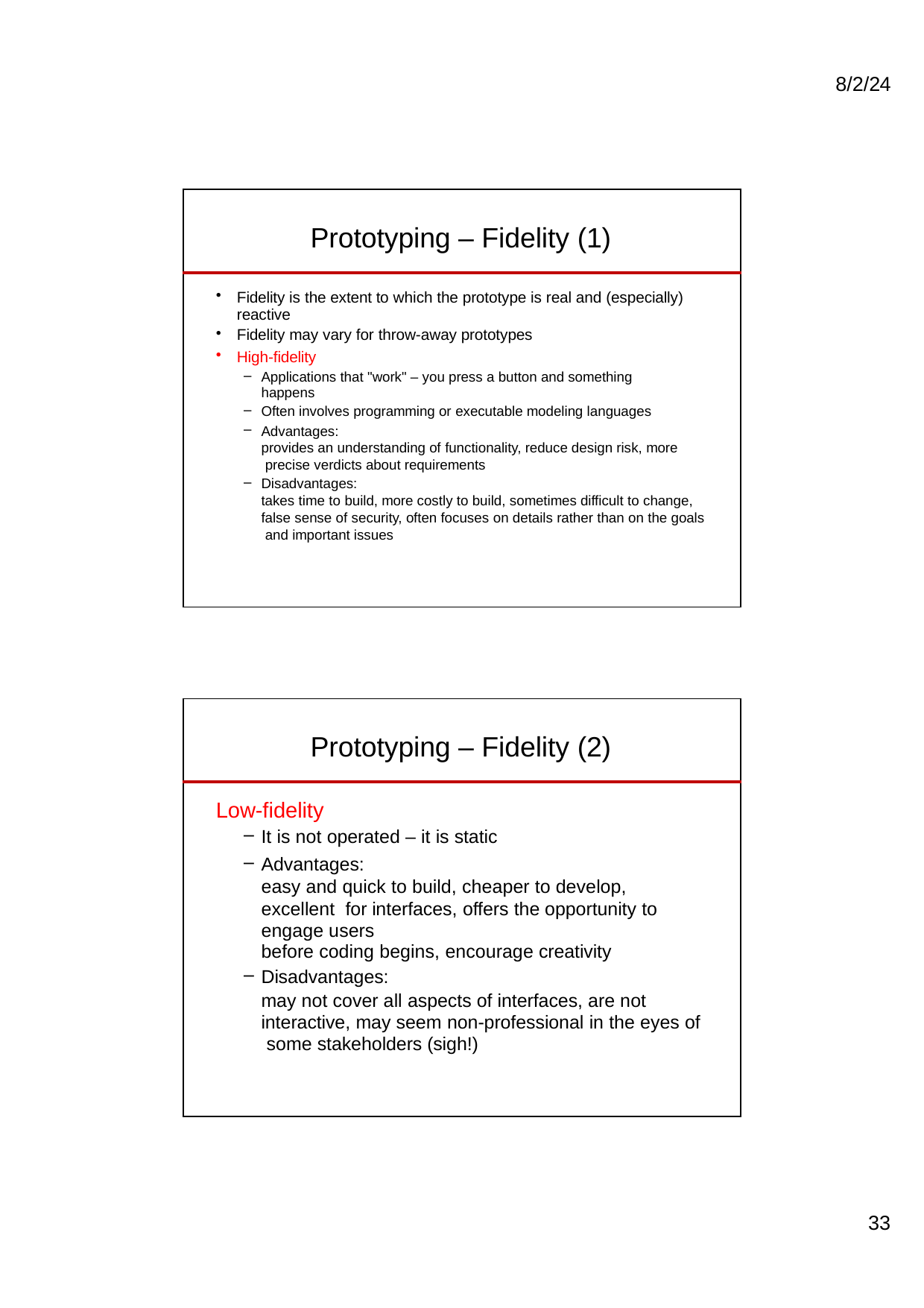

8/2/24
| Prototyping – Fidelity (1) |  |
| --- | --- |
| Fidelity is the extent to which the prototype is real and (especially) reactive Fidelity may vary for throw-away prototypes High-fidelity Applications that "work" – you press a button and something happens Often involves programming or executable modeling languages Advantages: provides an understanding of functionality, reduce design risk, more precise verdicts about requirements Disadvantages: takes time to build, more costly to build, sometimes difficult to change, false sense of security, often focuses on details rather than on the goals and important issues |  |
| Prototyping – Fidelity (2) |  |
| --- | --- |
| Low-fidelity It is not operated – it is static Advantages: easy and quick to build, cheaper to develop, excellent for interfaces, offers the opportunity to engage users before coding begins, encourage creativity Disadvantages: may not cover all aspects of interfaces, are not interactive, may seem non-professional in the eyes of some stakeholders (sigh!) |  |
33